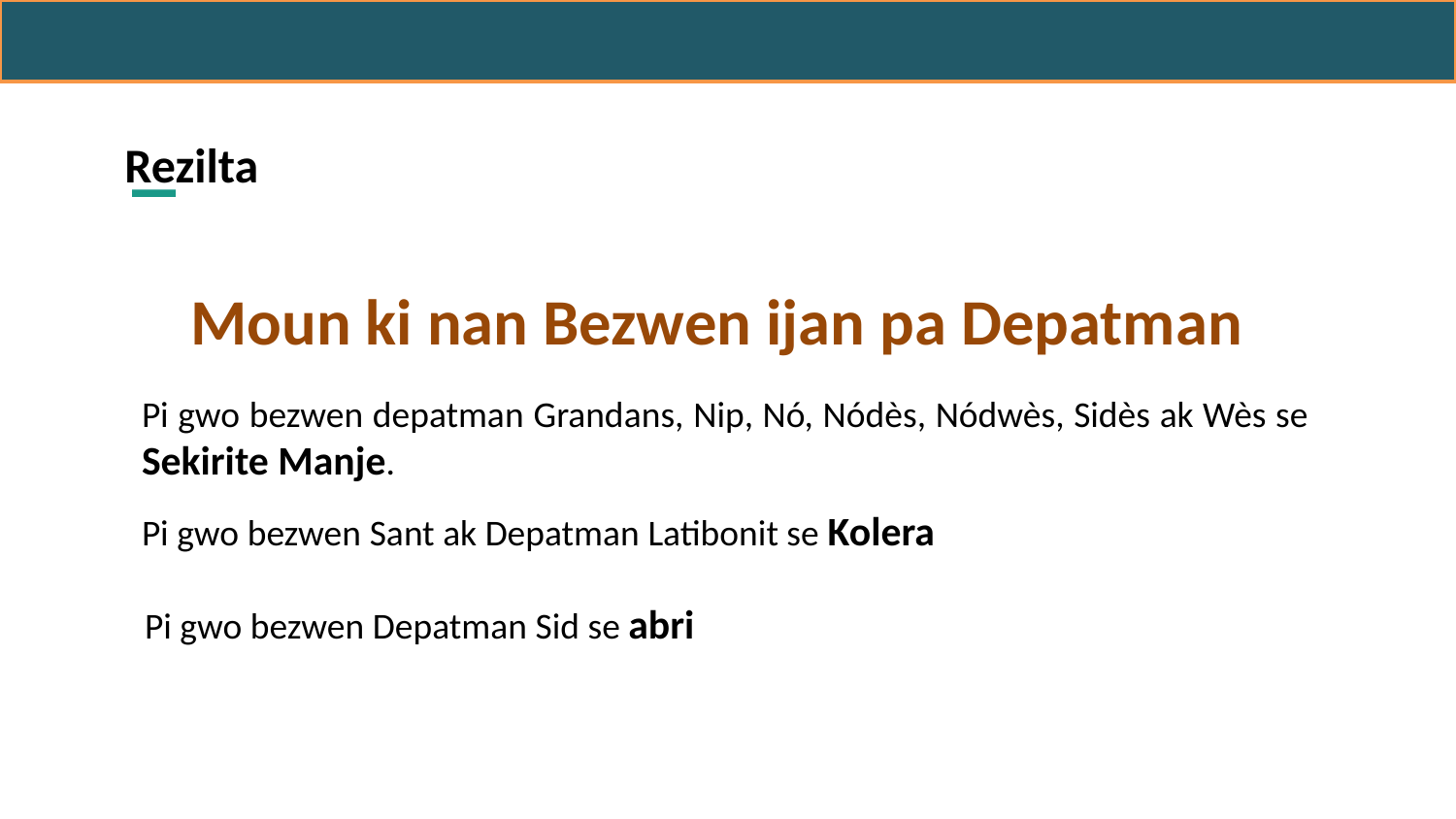

Moun ki nan Bezwen ijan pa Depatman
#
Rezilta
Pi gwo bezwen depatman Grandans, Nip, Nó, Nódès, Nódwès, Sidès ak Wès se Sekirite Manje.
Pi gwo bezwen Sant ak Depatman Latibonit se Kolera

Pi gwo bezwen Depatman Sid se abri